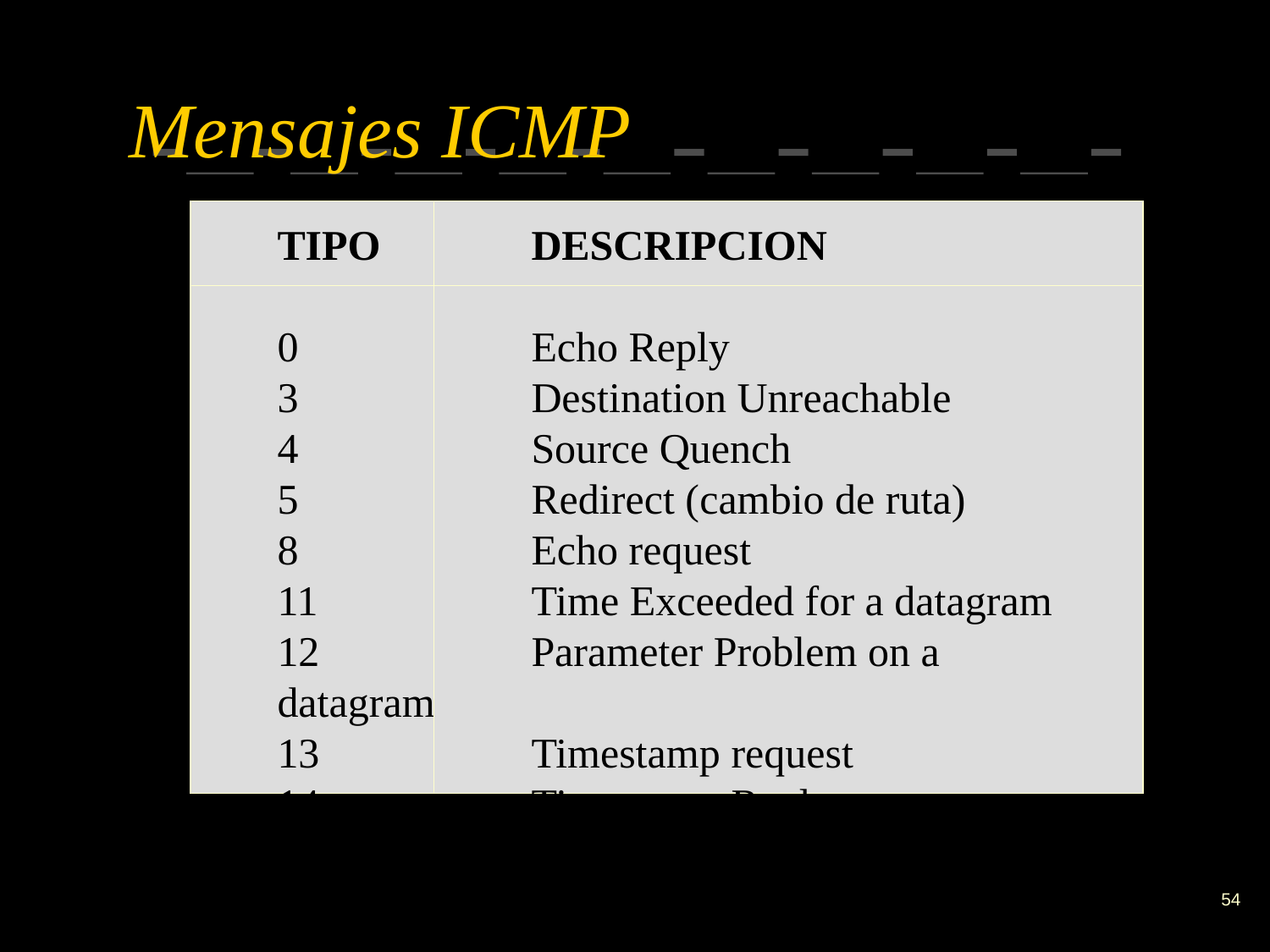

# Mensajes ICMP

TIPO		DESCRIPCION

0		Echo Reply
3		Destination Unreachable
4		Source Quench
5		Redirect (cambio de ruta)
8		Echo request
11		Time Exceeded for a datagram
12		Parameter Problem on a datagram
13		Timestamp request
14		Timestamp Reply
54